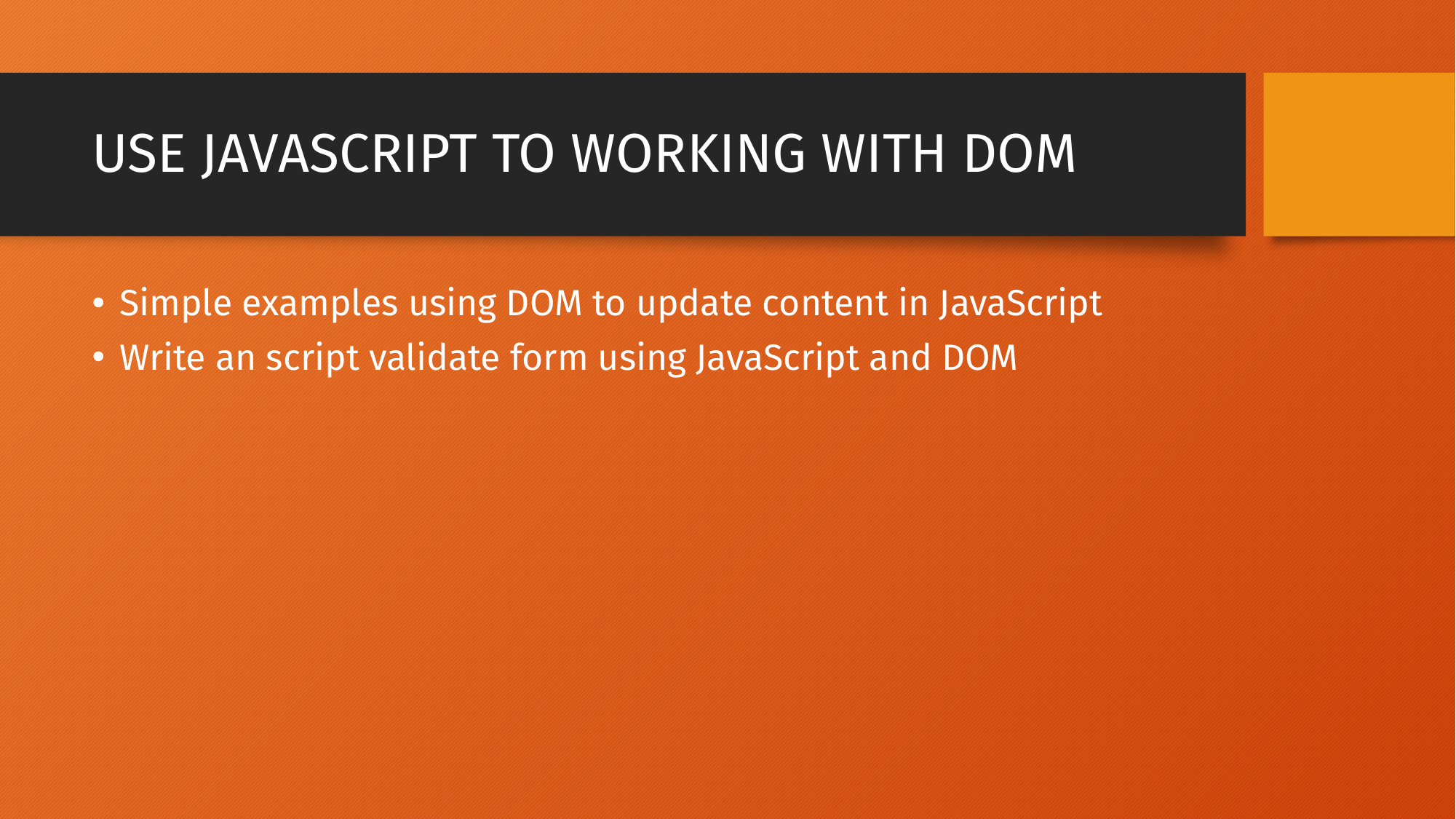

# USE JAVASCRIPT TO WORKING WITH DOM
Simple examples using DOM to update content in JavaScript
Write an script validate form using JavaScript and DOM